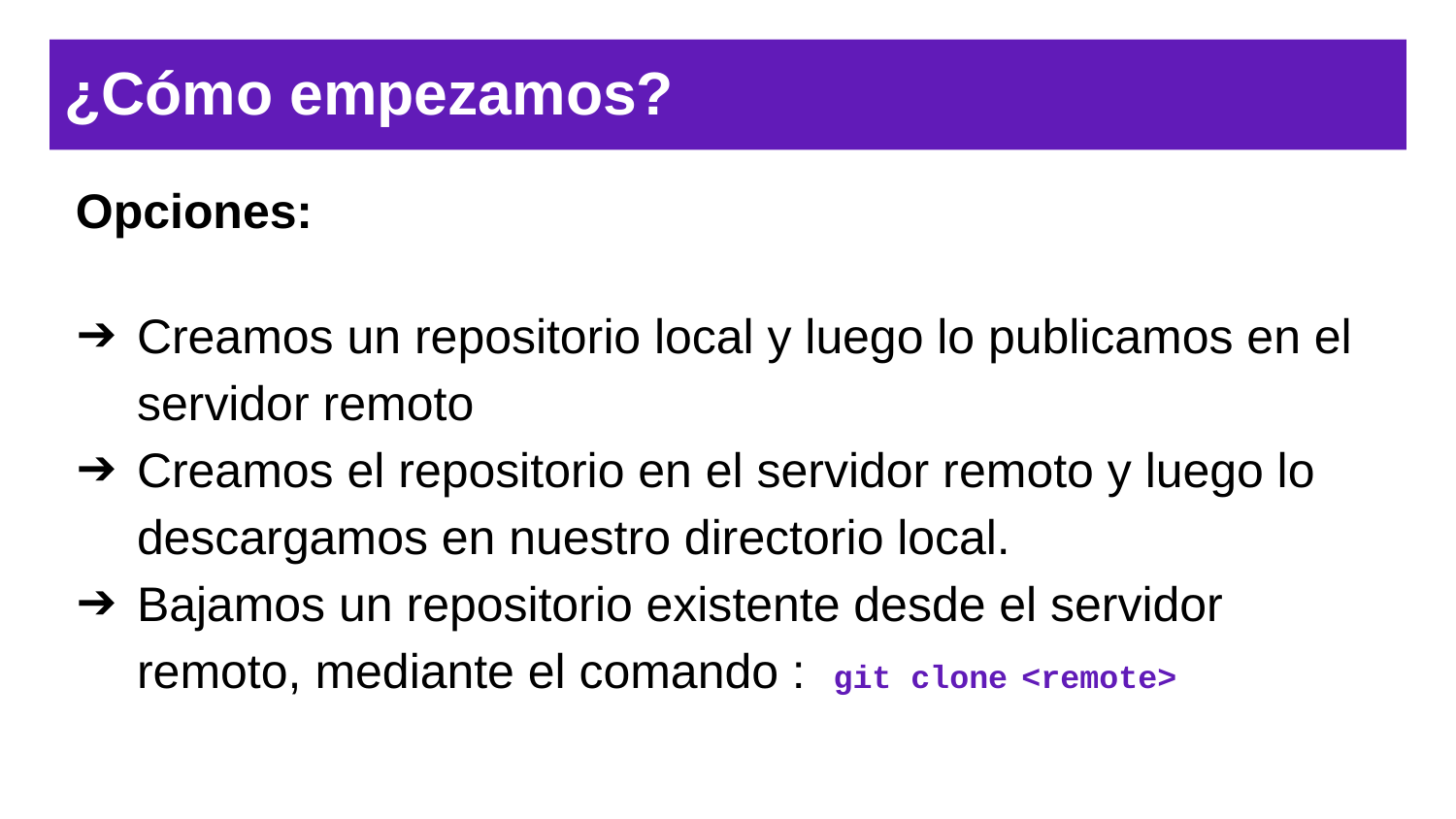

¿Cómo empezamos?
Opciones:
Creamos un repositorio local y luego lo publicamos en el servidor remoto
Creamos el repositorio en el servidor remoto y luego lo descargamos en nuestro directorio local.
Bajamos un repositorio existente desde el servidor remoto, mediante el comando :  git clone <remote>